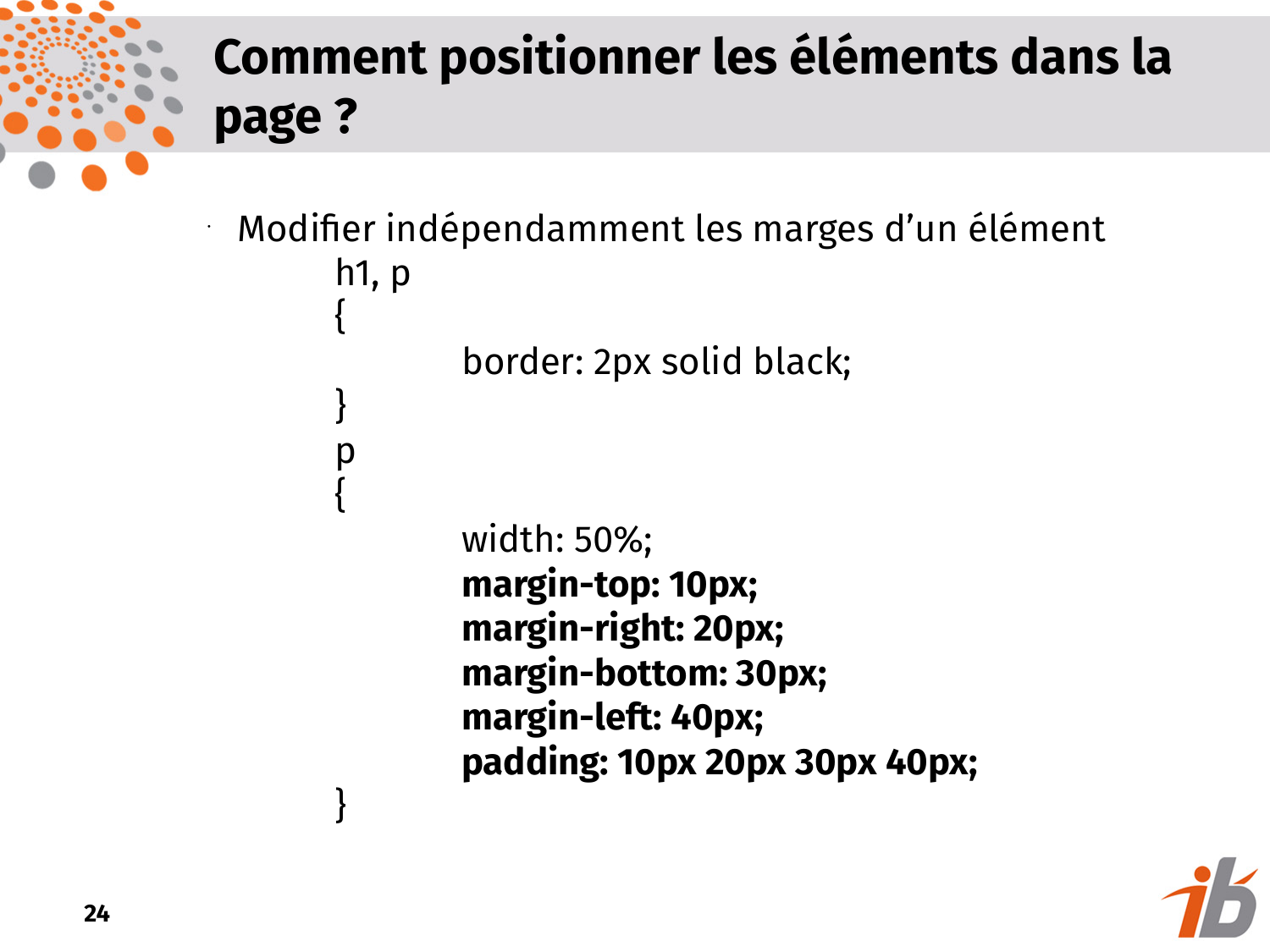

Comment positionner les éléments dans la page ?
Modifier indépendamment les marges d’un élément
	h1, p
	{
		border: 2px solid black;
	}
	p
	{
		width: 50%;
		margin-top: 10px;
		margin-right: 20px;
		margin-bottom: 30px;
		margin-left: 40px;
		padding: 10px 20px 30px 40px;
	}

24